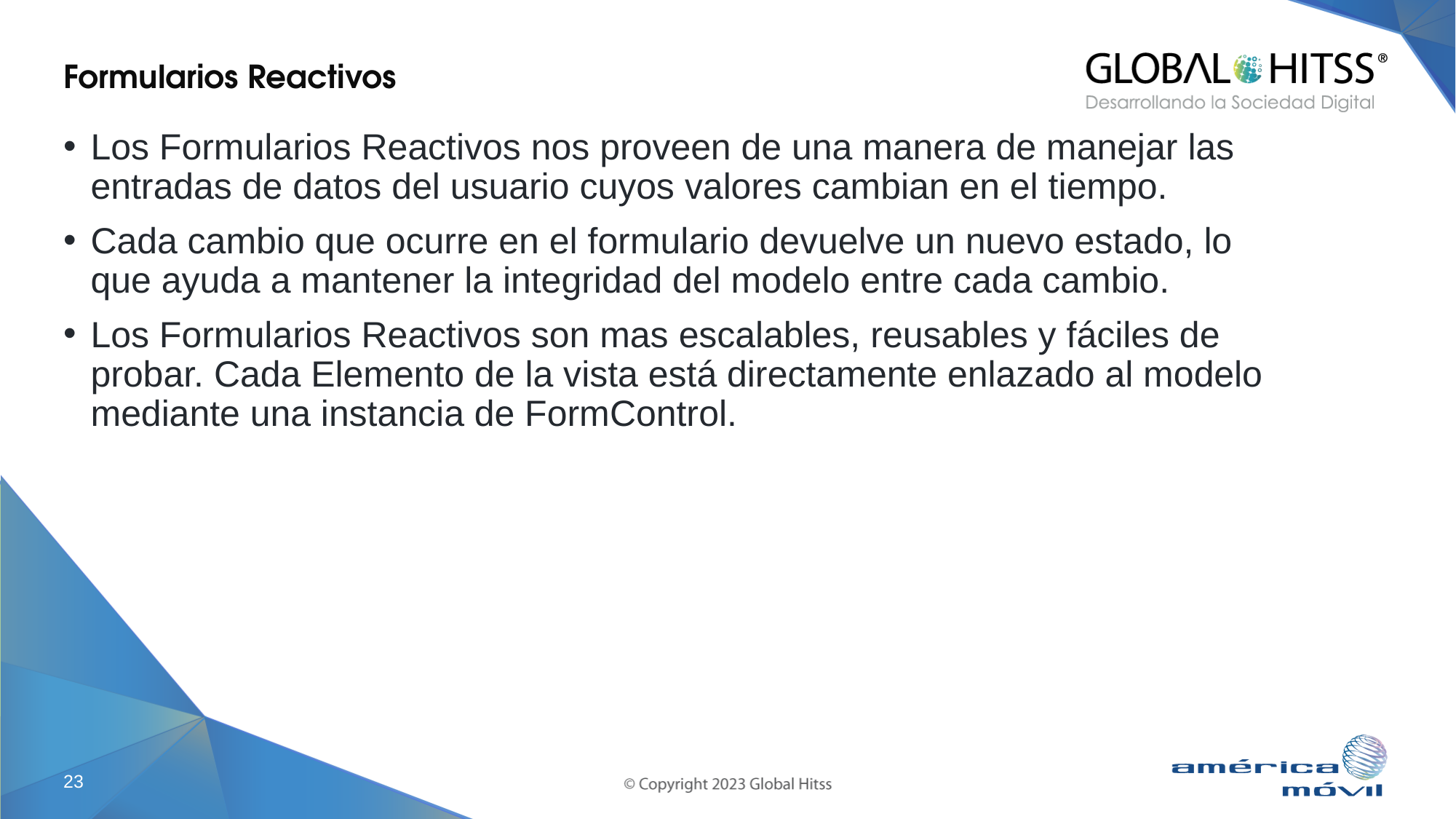

# Formularios Reactivos
Los Formularios Reactivos nos proveen de una manera de manejar las entradas de datos del usuario cuyos valores cambian en el tiempo.
Cada cambio que ocurre en el formulario devuelve un nuevo estado, lo que ayuda a mantener la integridad del modelo entre cada cambio.
Los Formularios Reactivos son mas escalables, reusables y fáciles de probar. Cada Elemento de la vista está directamente enlazado al modelo mediante una instancia de FormControl.
23